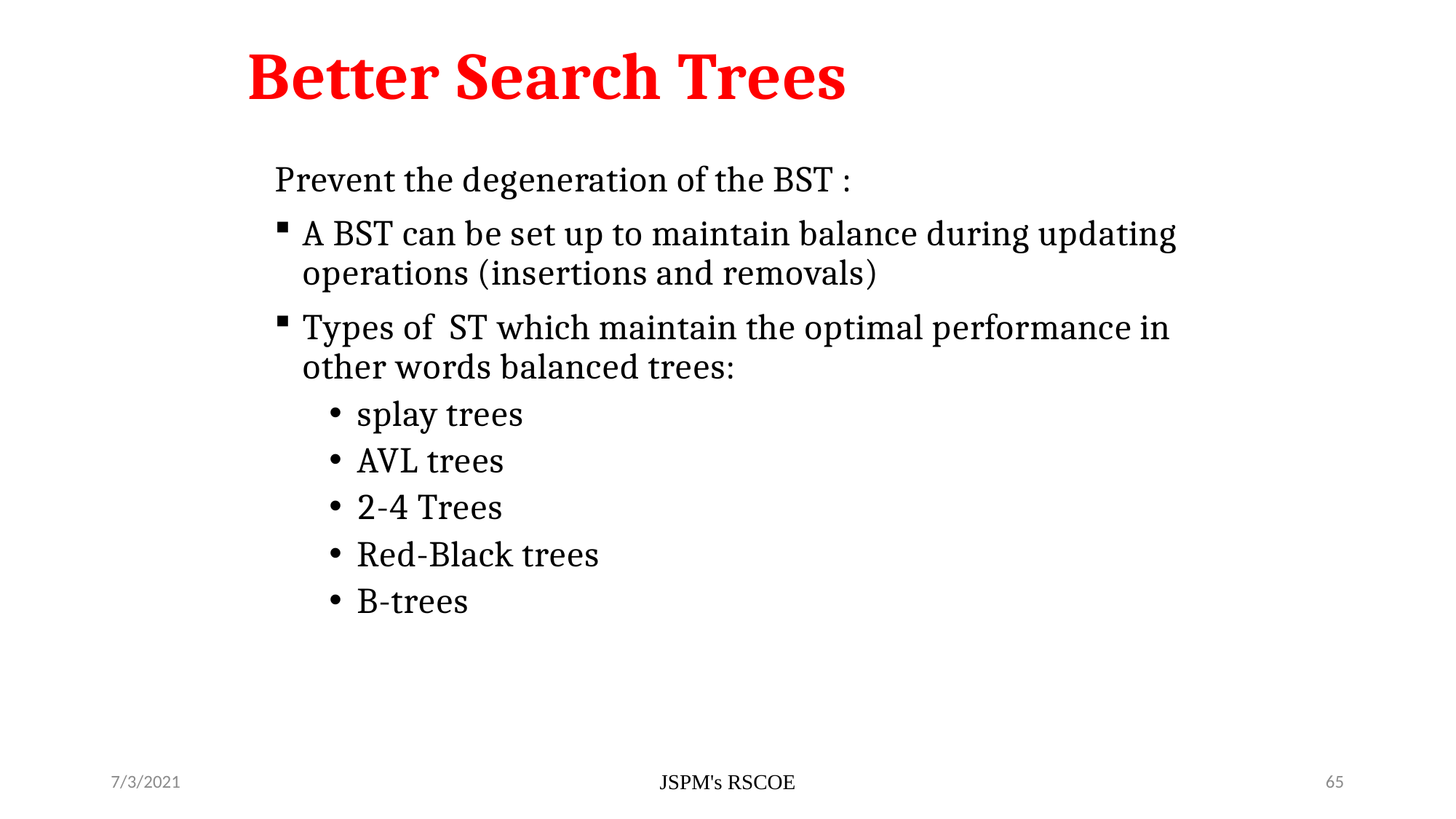

# Better Search Trees
Prevent the degeneration of the BST :
A BST can be set up to maintain balance during updating operations (insertions and removals)
Types of  ST which maintain the optimal performance in other words balanced trees:
splay trees
AVL trees
2-4 Trees
Red-Black trees
B-trees
7/3/2021
JSPM's RSCOE
65